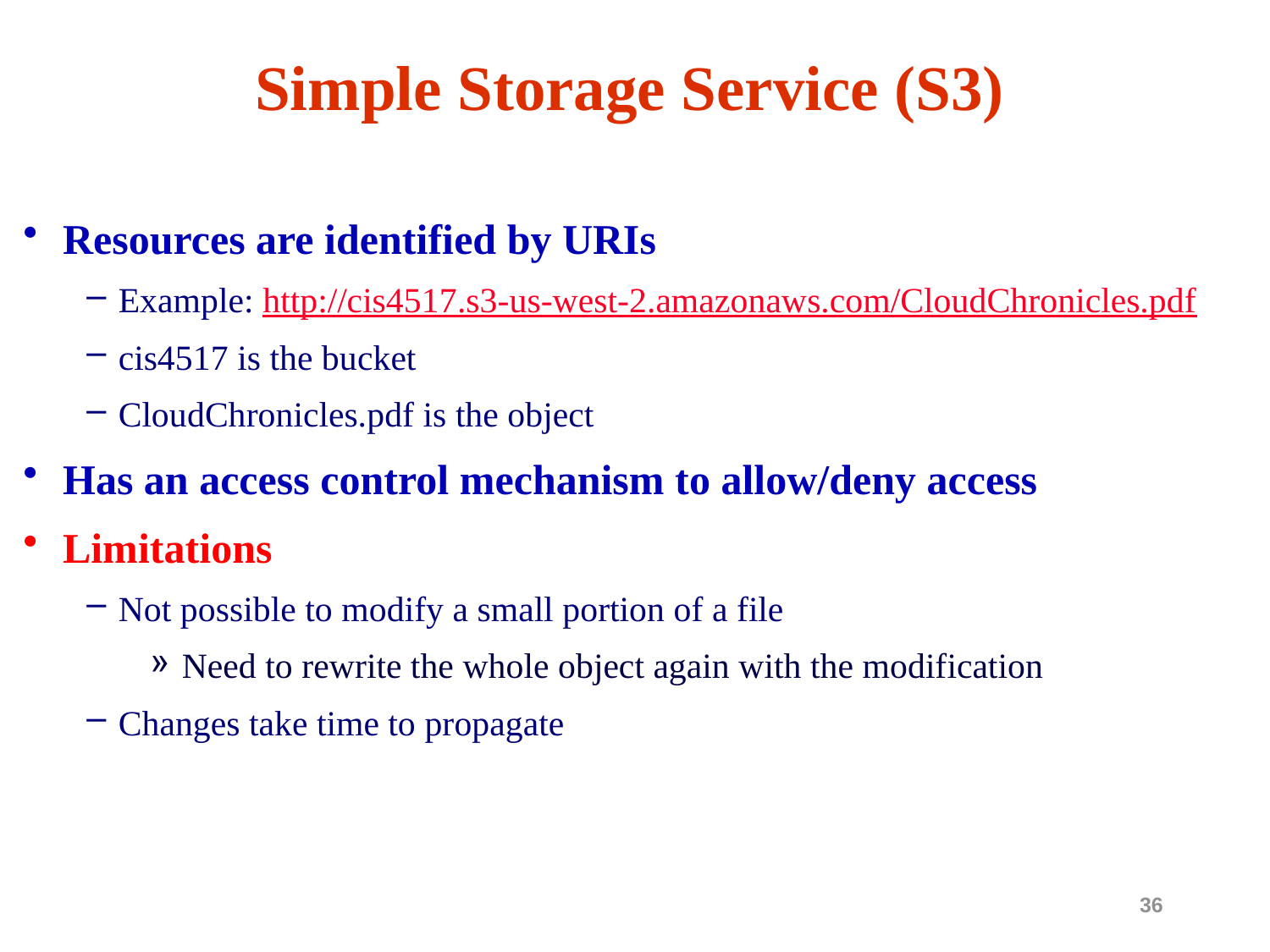

# Simple Storage Service (S3)
Resources are identified by URIs
Example: http://cis4517.s3-us-west-2.amazonaws.com/CloudChronicles.pdf
cis4517 is the bucket
CloudChronicles.pdf is the object
Has an access control mechanism to allow/deny access
Limitations
Not possible to modify a small portion of a file
Need to rewrite the whole object again with the modification
Changes take time to propagate